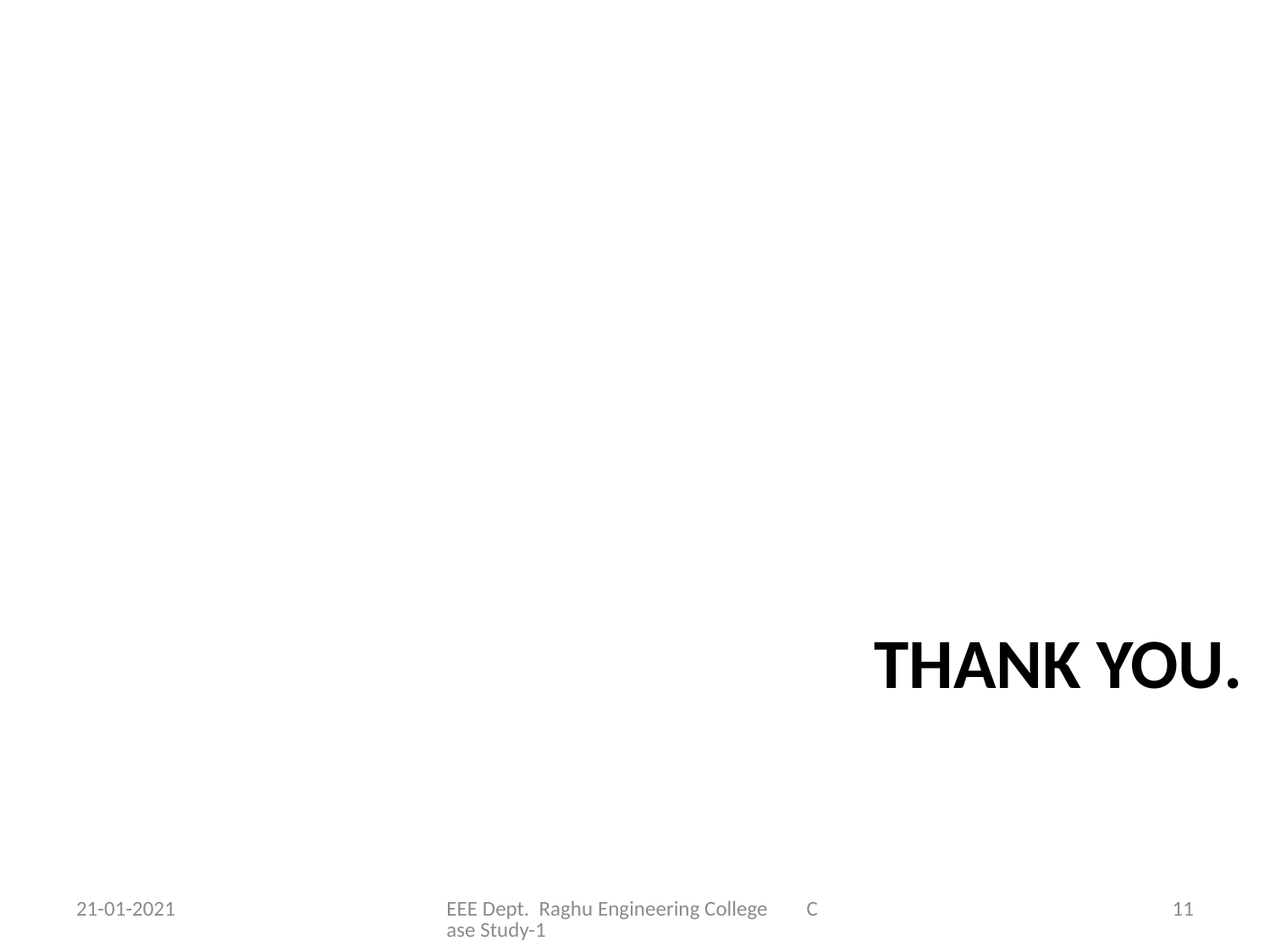

# Thank You.
21-01-2021
EEE Dept.  Raghu Engineering College        Case Study-1
11